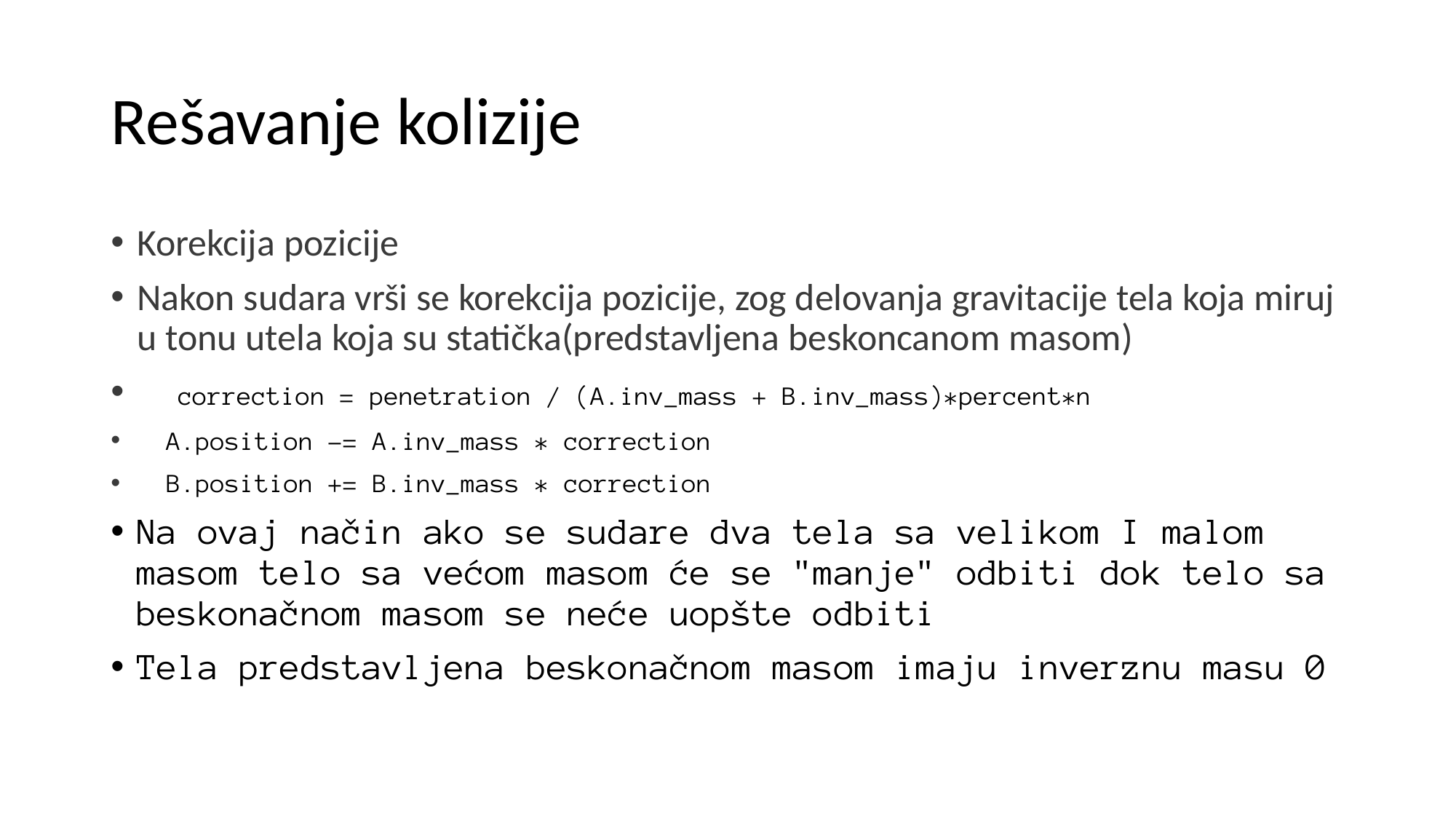

# Rešavanje kolizije
Korekcija pozicije
Nakon sudara vrši se korekcija pozicije, zog delovanja gravitacije tela koja miruju tonu utela koja su statička(predstavljena beskoncanom masom)
  correction = penetration / (A.inv_mass + B.inv_mass)*percent*n
  A.position -= A.inv_mass * correction
  B.position += B.inv_mass * correction
Na ovaj način ako se sudare dva tela sa velikom I malom masom telo sa većom masom će se "manje" odbiti dok telo sa beskonačnom masom se neće uopšte odbiti
Tela predstavljena beskonačnom masom imaju inverznu masu 0